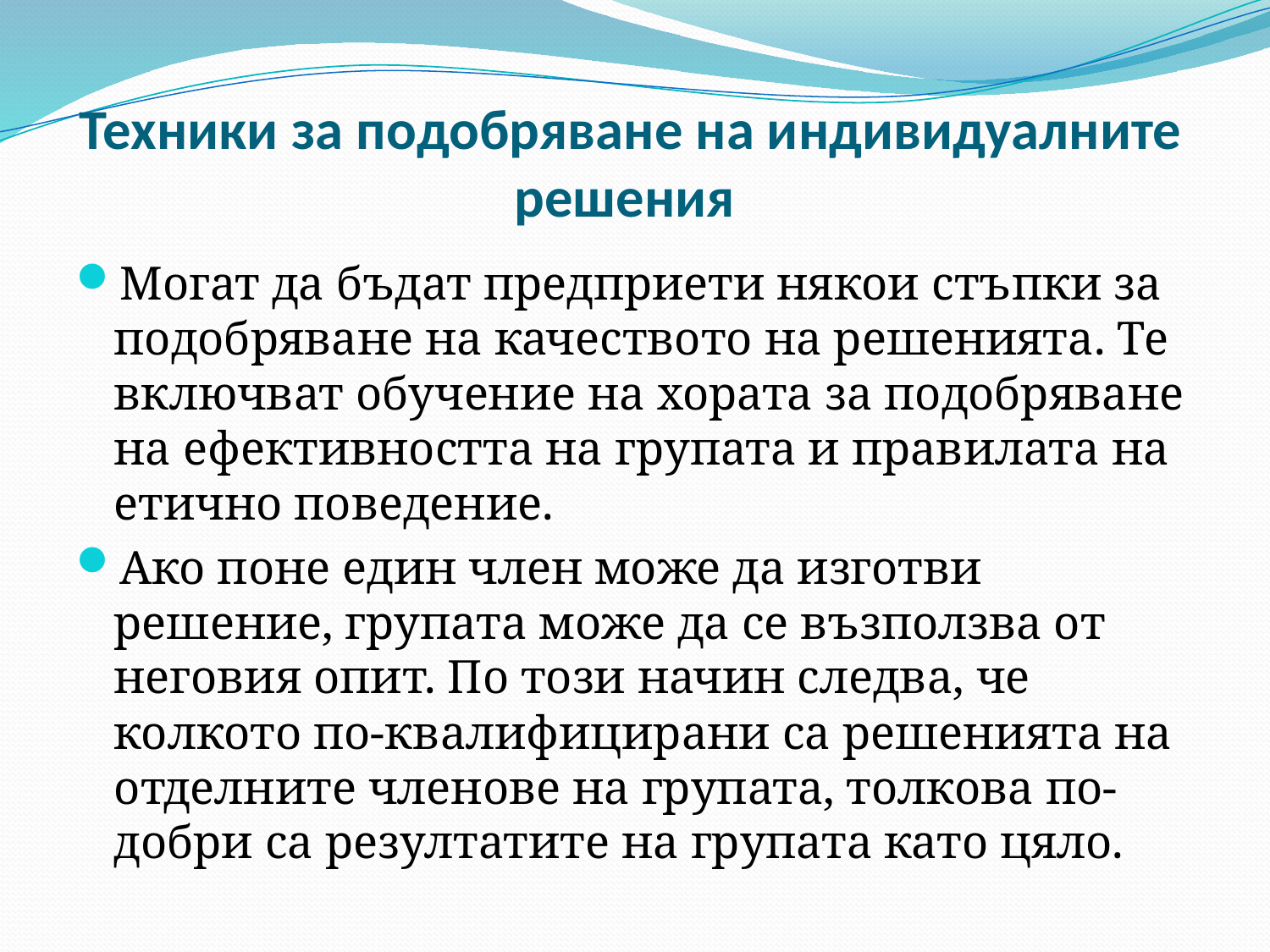

# Техники за подобряване на индивидуалните решения
Могат да бъдат предприети някои стъпки за подобряване на качеството на решенията. Те включват обучение на хората за подобряване на ефективността на групата и правилата на етично поведение.
Ако поне един член може да изготви решение, групата може да се възползва от неговия опит. По този начин следва, че колкото по-квалифицирани са решенията на отделните членове на групата, толкова по-добри са резултатите на групата като цяло.